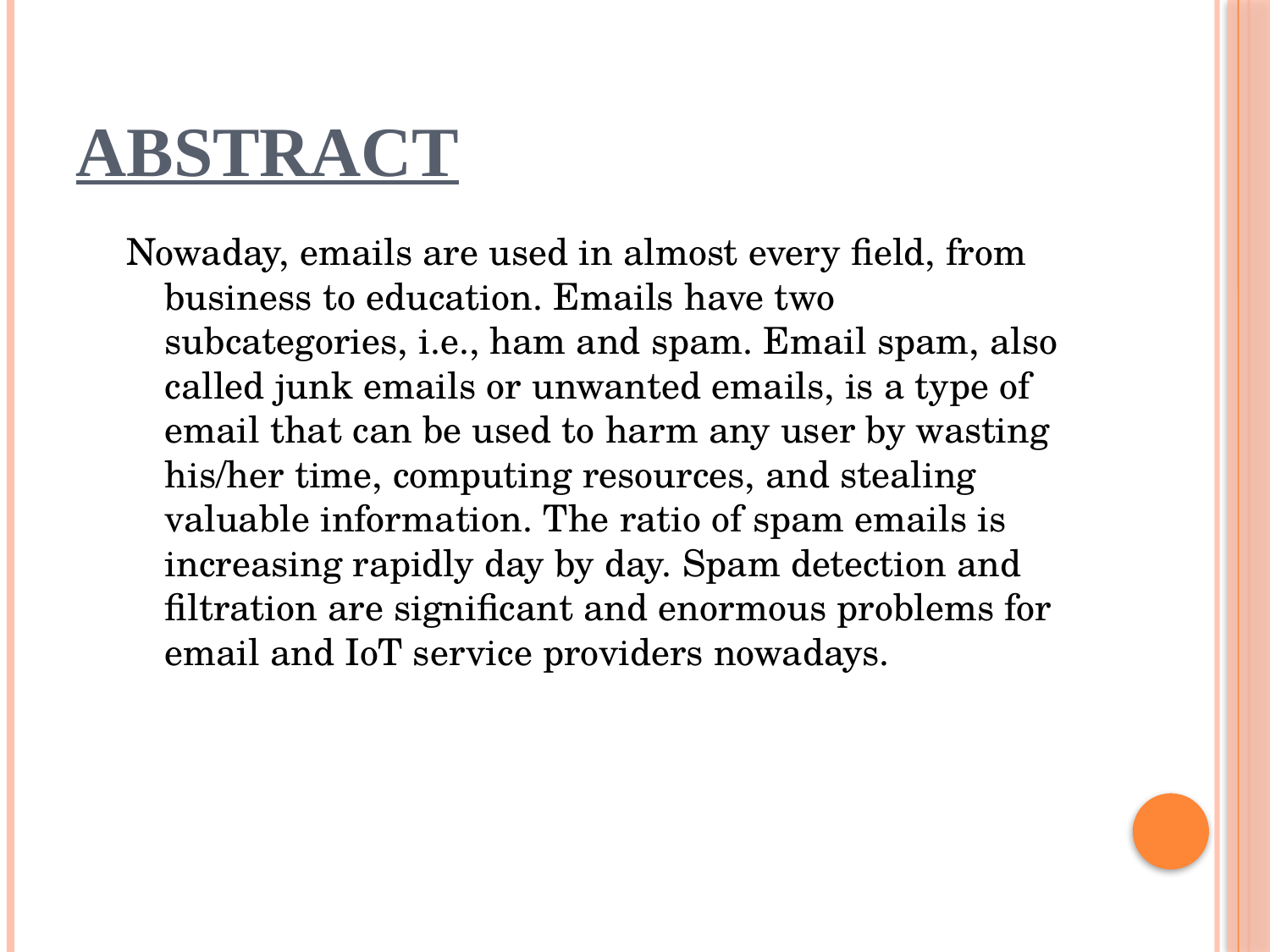

# abstract
Nowaday, emails are used in almost every field, from business to education. Emails have two subcategories, i.e., ham and spam. Email spam, also called junk emails or unwanted emails, is a type of email that can be used to harm any user by wasting his/her time, computing resources, and stealing valuable information. The ratio of spam emails is increasing rapidly day by day. Spam detection and filtration are significant and enormous problems for email and IoT service providers nowadays.